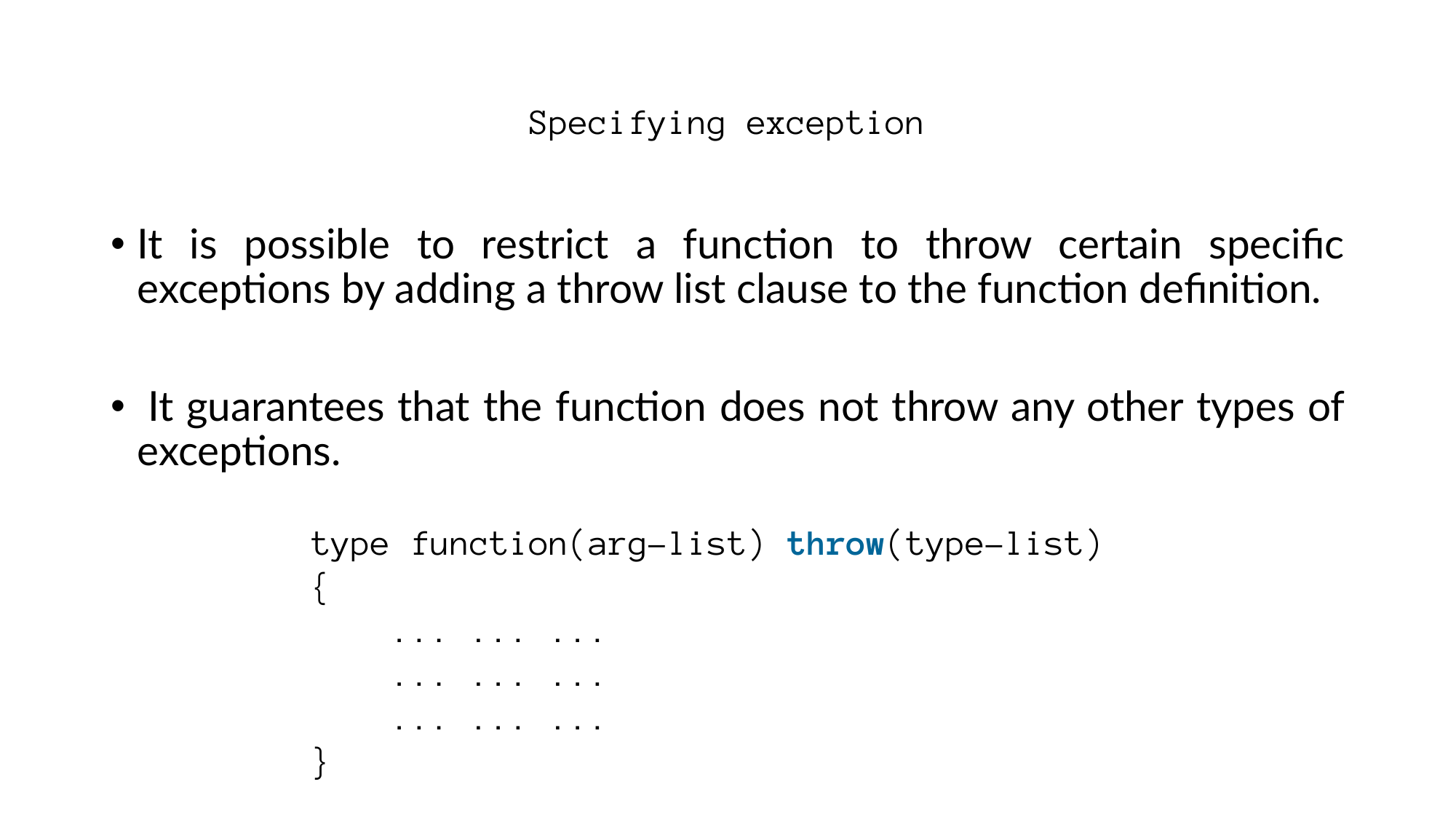

# Specifying exception
It is possible to restrict a function to throw certain specific exceptions by adding a throw list clause to the function definition.

 It guarantees that the function does not throw any other types of exceptions.

type function(arg-list) throw(type-list)
{
    ... ... ...
    ... ... ...
    ... ... ...
}